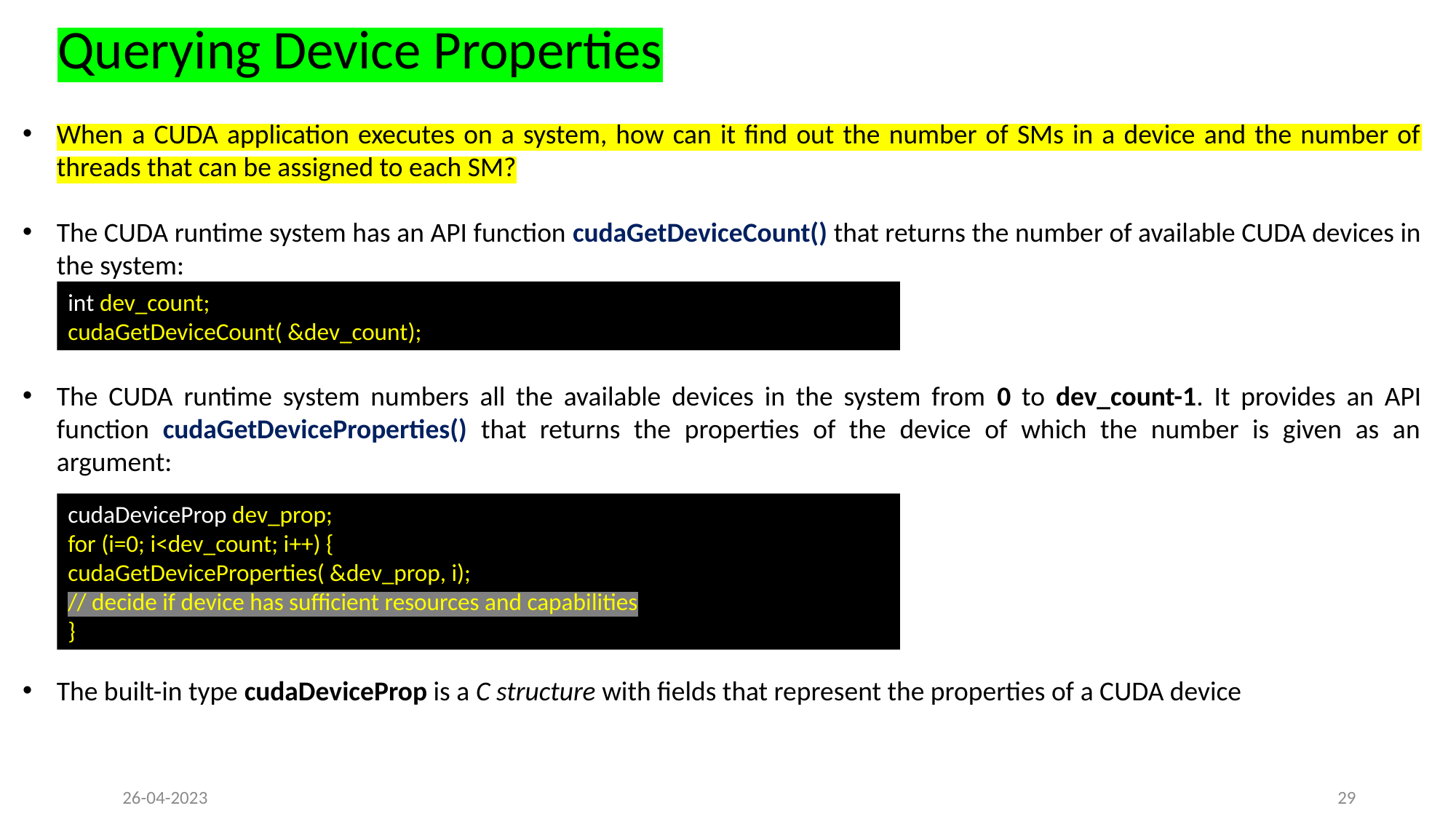

Querying Device Properties
When a CUDA application executes on a system, how can it find out the number of SMs in a device and the number of threads that can be assigned to each SM?

The CUDA runtime system has an API function cudaGetDeviceCount() that returns the number of available CUDA devices in the system:

The CUDA runtime system numbers all the available devices in the system from 0 to dev_count-1. It provides an API function cudaGetDeviceProperties() that returns the properties of the device of which the number is given as an argument:

The built-in type cudaDeviceProp is a C structure with fields that represent the properties of a CUDA device

int dev_count;
cudaGetDeviceCount( &dev_count);
cudaDeviceProp dev_prop;
for (i=0; i<dev_count; i++) {
cudaGetDeviceProperties( &dev_prop, i);
// decide if device has sufficient resources and capabilities
}
26-04-2023
29